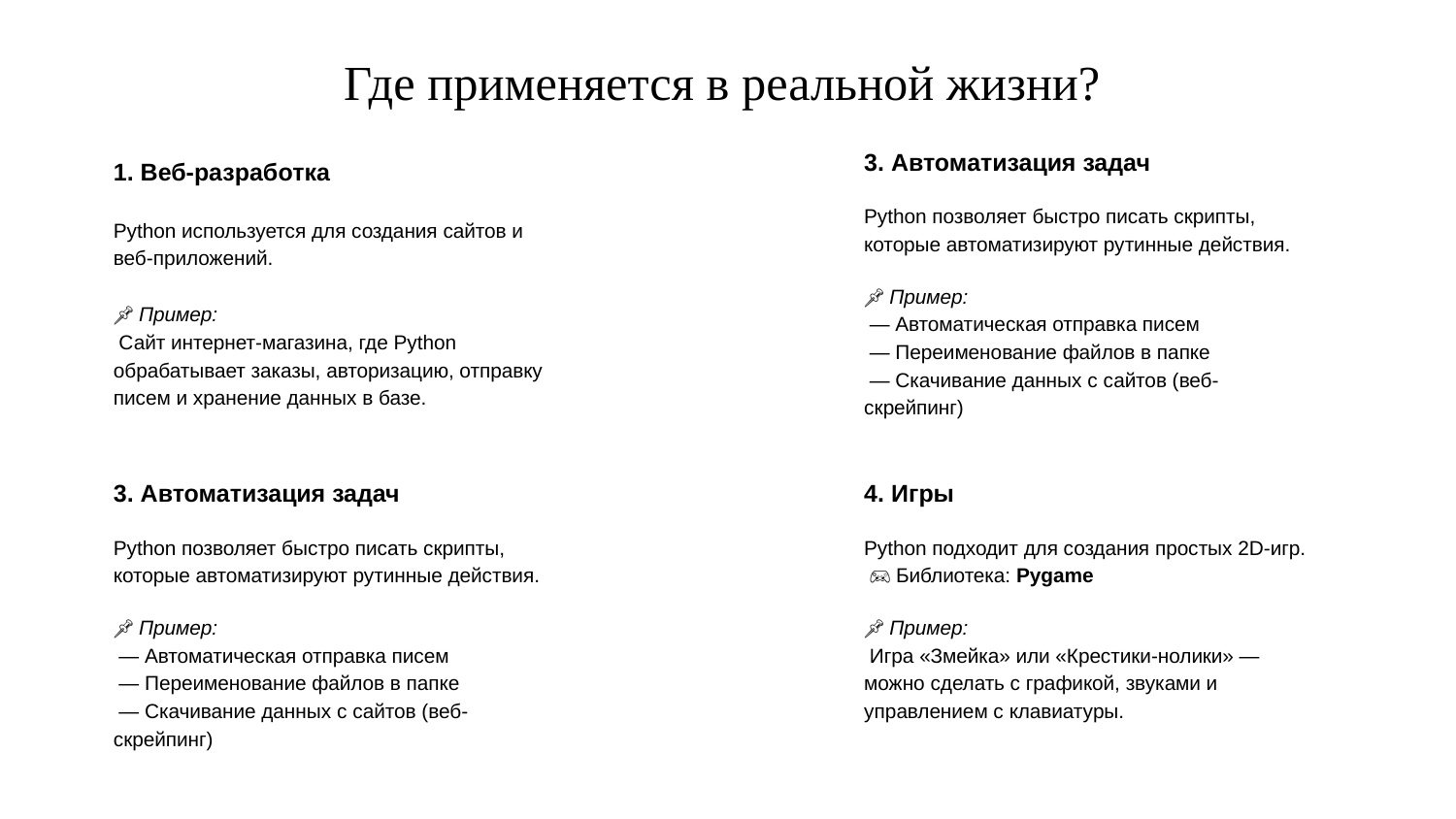

# Где применяется в реальной жизни?
3. Автоматизация задач
Python позволяет быстро писать скрипты, которые автоматизируют рутинные действия.
📌 Пример:
 — Автоматическая отправка писем
 — Переименование файлов в папке
 — Скачивание данных с сайтов (веб-скрейпинг)
1. Веб-разработка
Python используется для создания сайтов и веб-приложений.
📌 Пример:
 Сайт интернет-магазина, где Python обрабатывает заказы, авторизацию, отправку писем и хранение данных в базе.
3. Автоматизация задач
Python позволяет быстро писать скрипты, которые автоматизируют рутинные действия.
📌 Пример:
 — Автоматическая отправка писем
 — Переименование файлов в папке
 — Скачивание данных с сайтов (веб-скрейпинг)
4. Игры
Python подходит для создания простых 2D-игр.
 🎮 Библиотека: Pygame
📌 Пример:
 Игра «Змейка» или «Крестики-нолики» — можно сделать с графикой, звуками и управлением с клавиатуры.